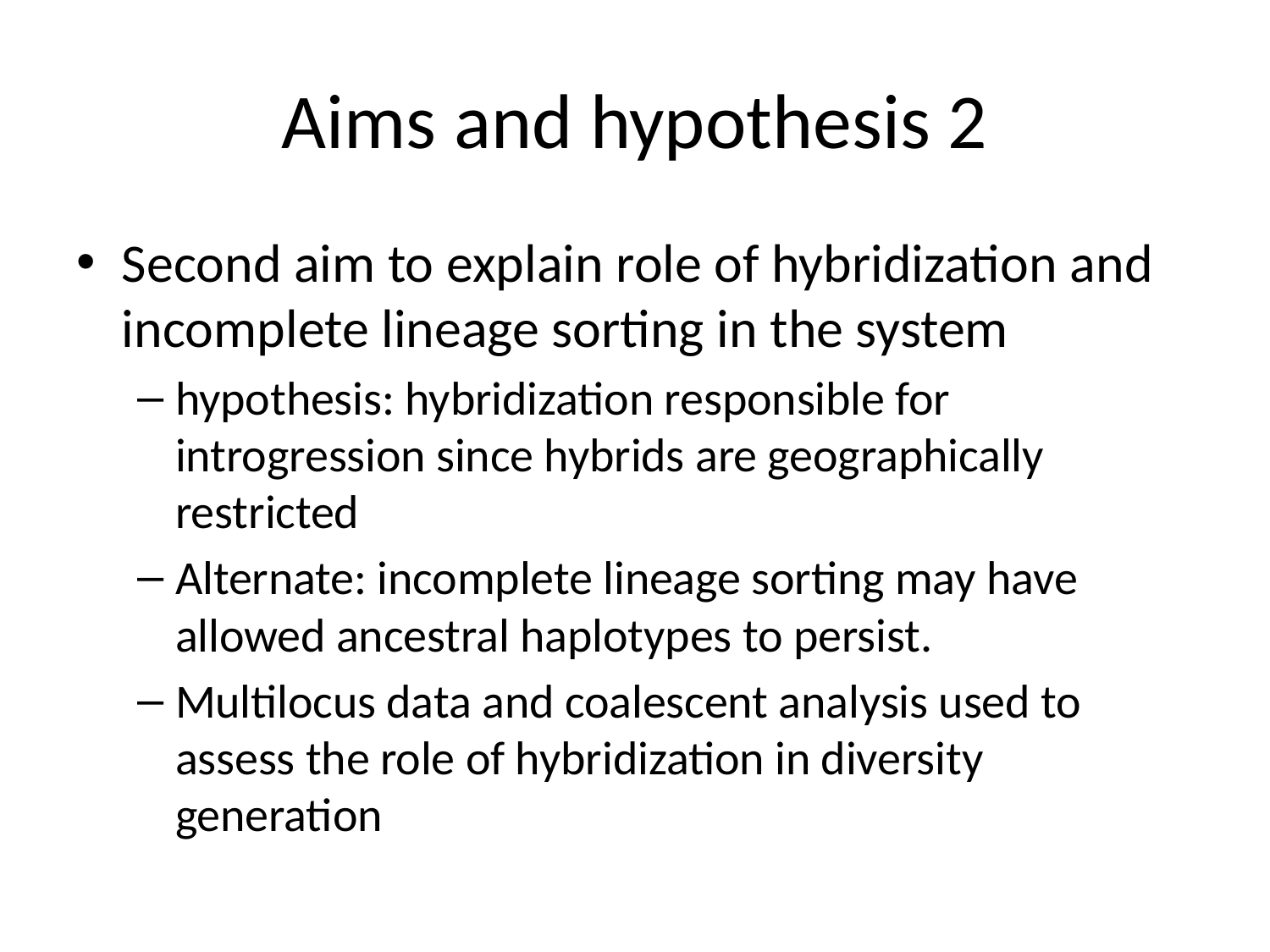

# Aims and hypothesis 2
Second aim to explain role of hybridization and incomplete lineage sorting in the system
hypothesis: hybridization responsible for introgression since hybrids are geographically restricted
Alternate: incomplete lineage sorting may have allowed ancestral haplotypes to persist.
Multilocus data and coalescent analysis used to assess the role of hybridization in diversity generation